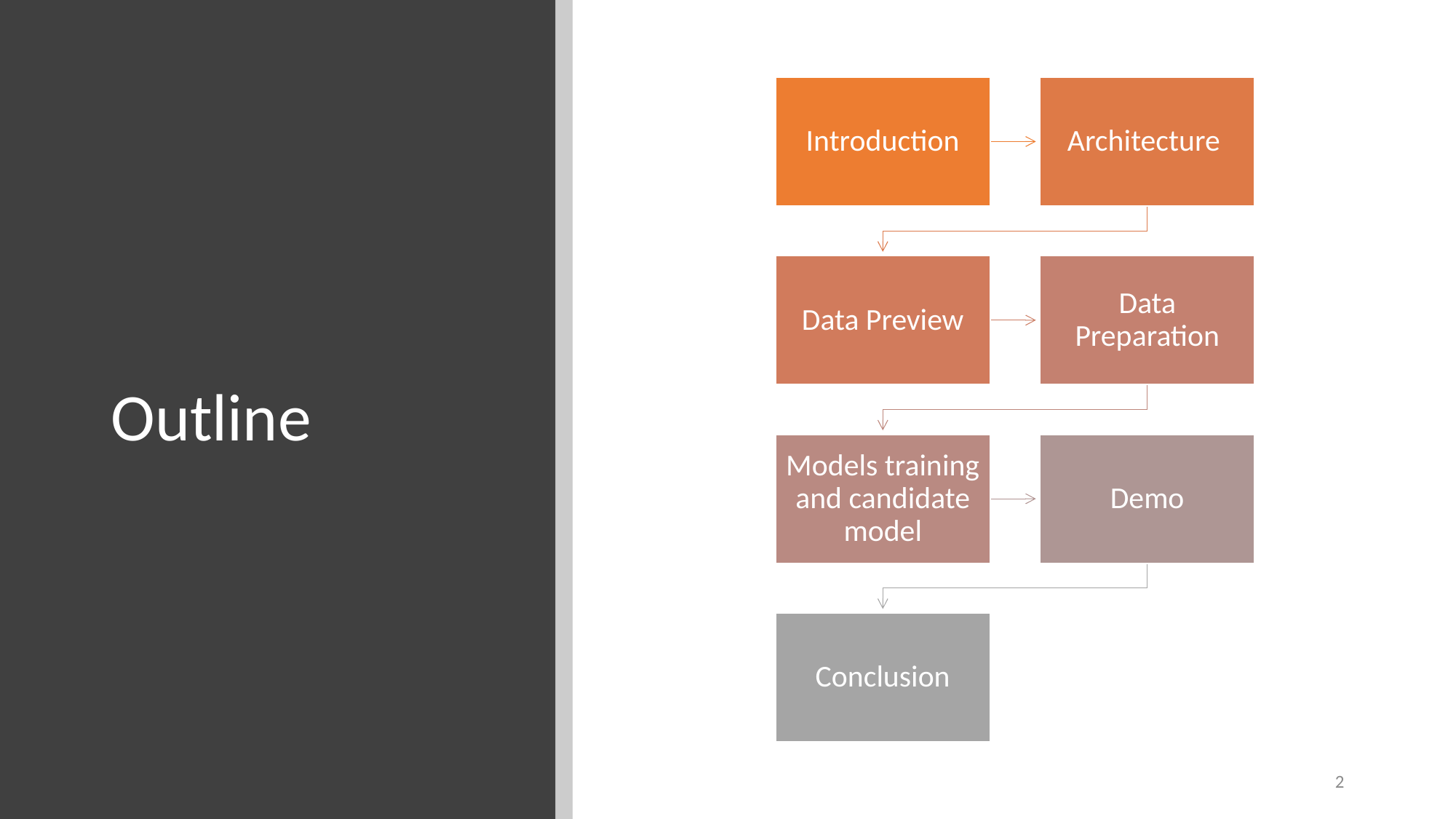

Introduction

Architecture

Data Preview

Data Preparation

Models training and candidate model

Demo
Conclusion
# Outline
2